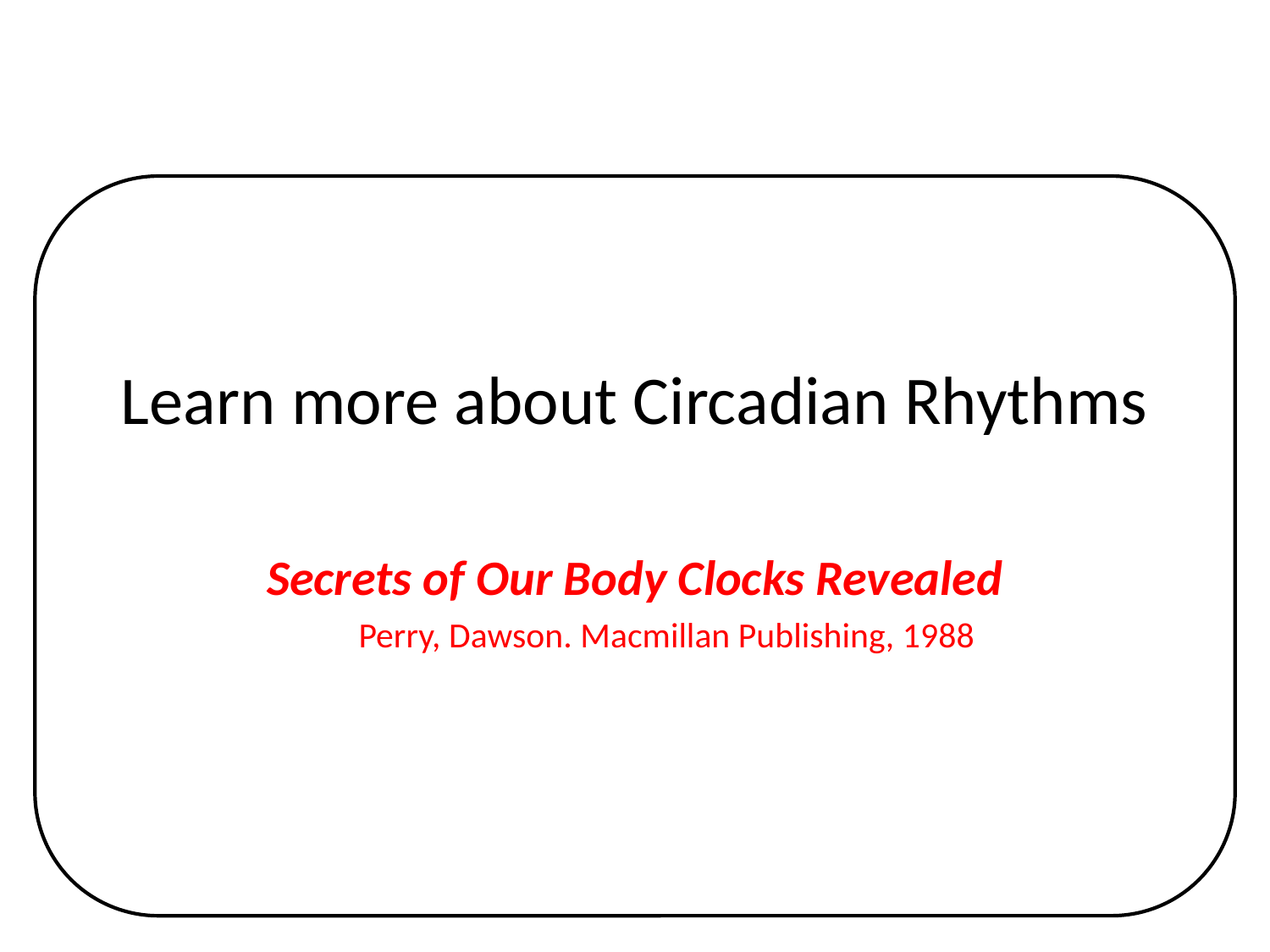

# Learn more about Circadian Rhythms
Secrets of Our Body Clocks Revealed
Perry, Dawson. Macmillan Publishing, 1988